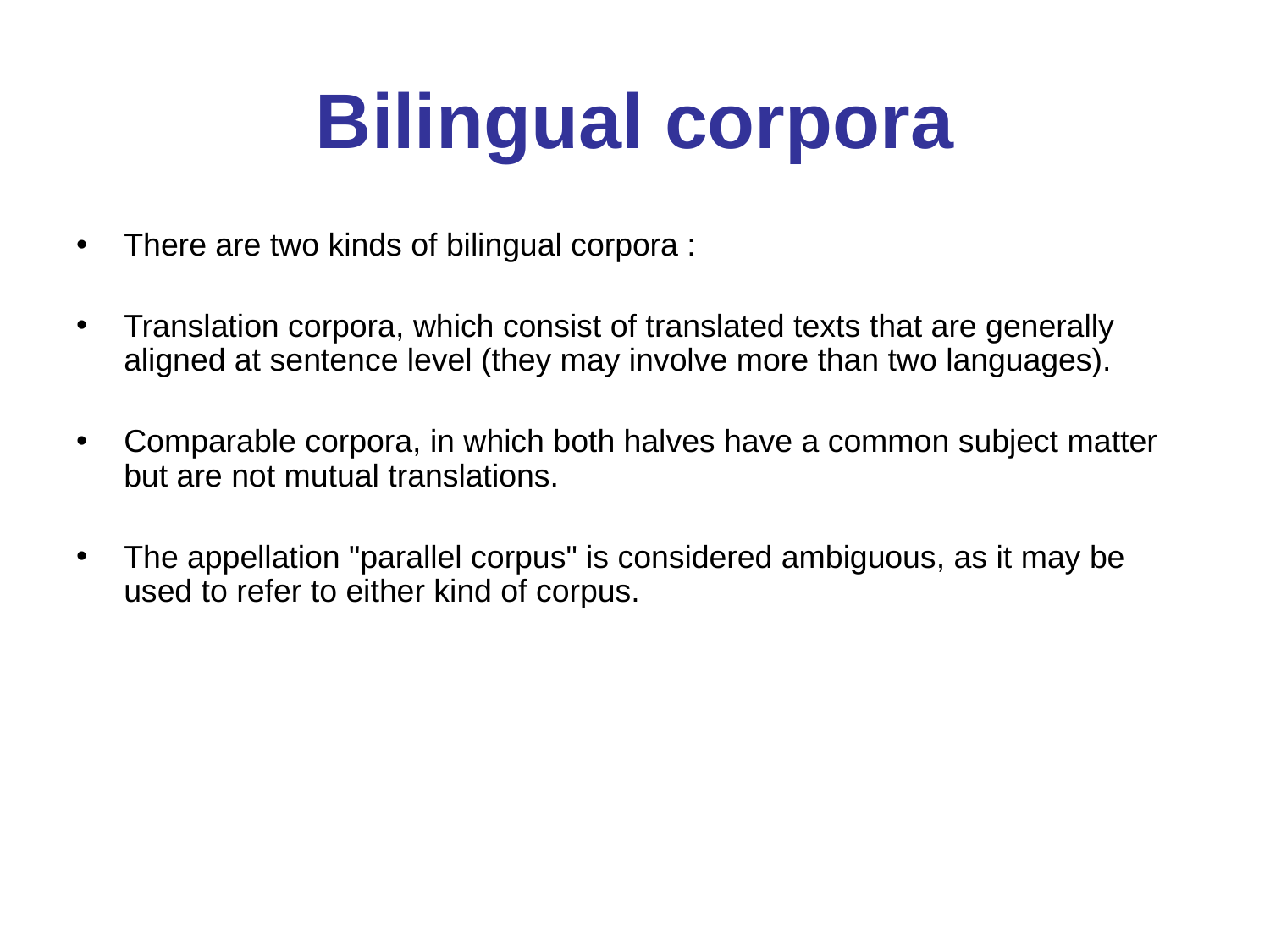

# Bilingual corpora
There are two kinds of bilingual corpora :

Translation corpora, which consist of translated texts that are generally aligned at sentence level (they may involve more than two languages).

Comparable corpora, in which both halves have a common subject matter but are not mutual translations.

The appellation "parallel corpus" is considered ambiguous, as it may be used to refer to either kind of corpus.